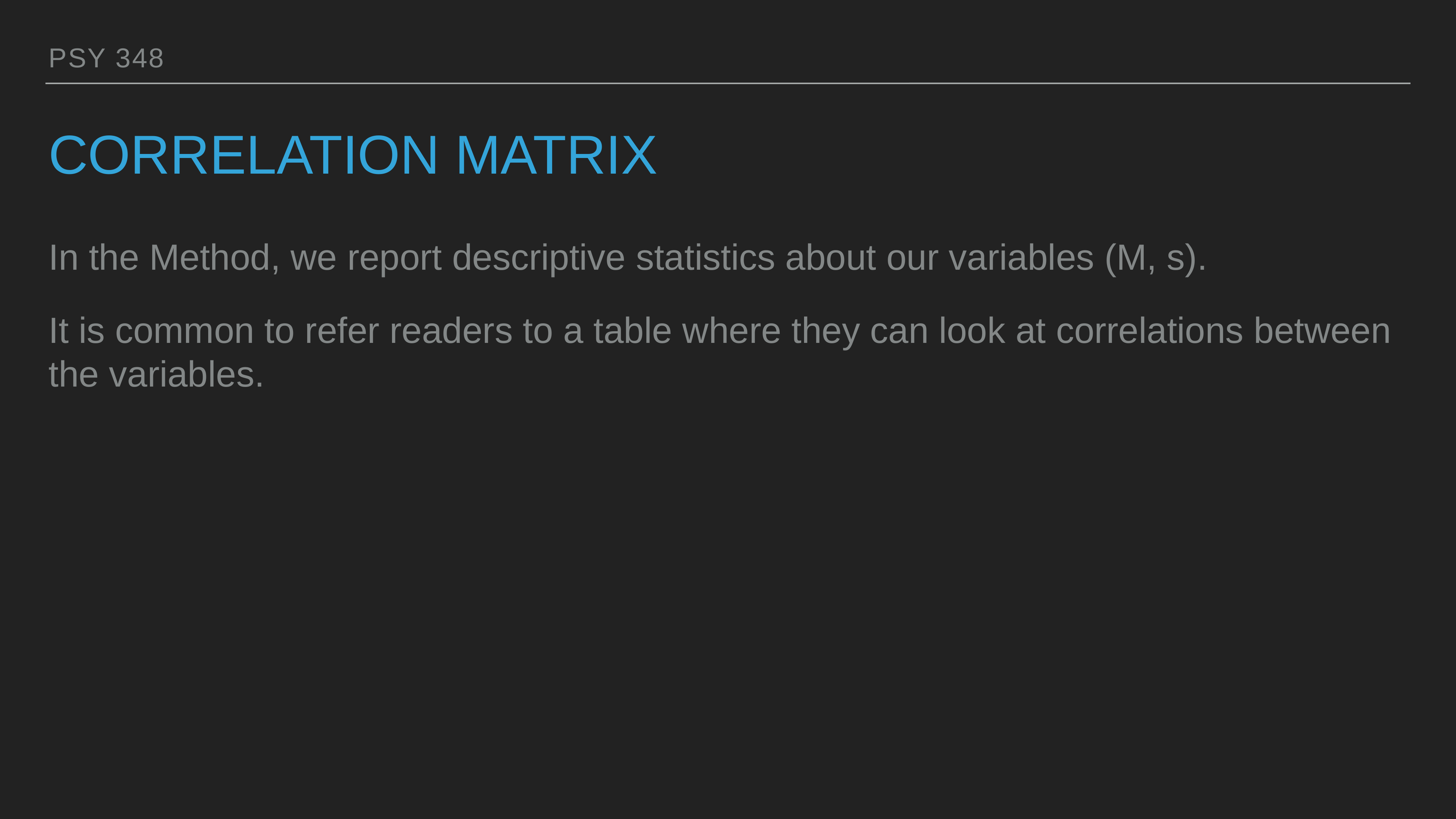

PSY 348
# Correlation Matrix
In the Method, we report descriptive statistics about our variables (M, s).
It is common to refer readers to a table where they can look at correlations between the variables.